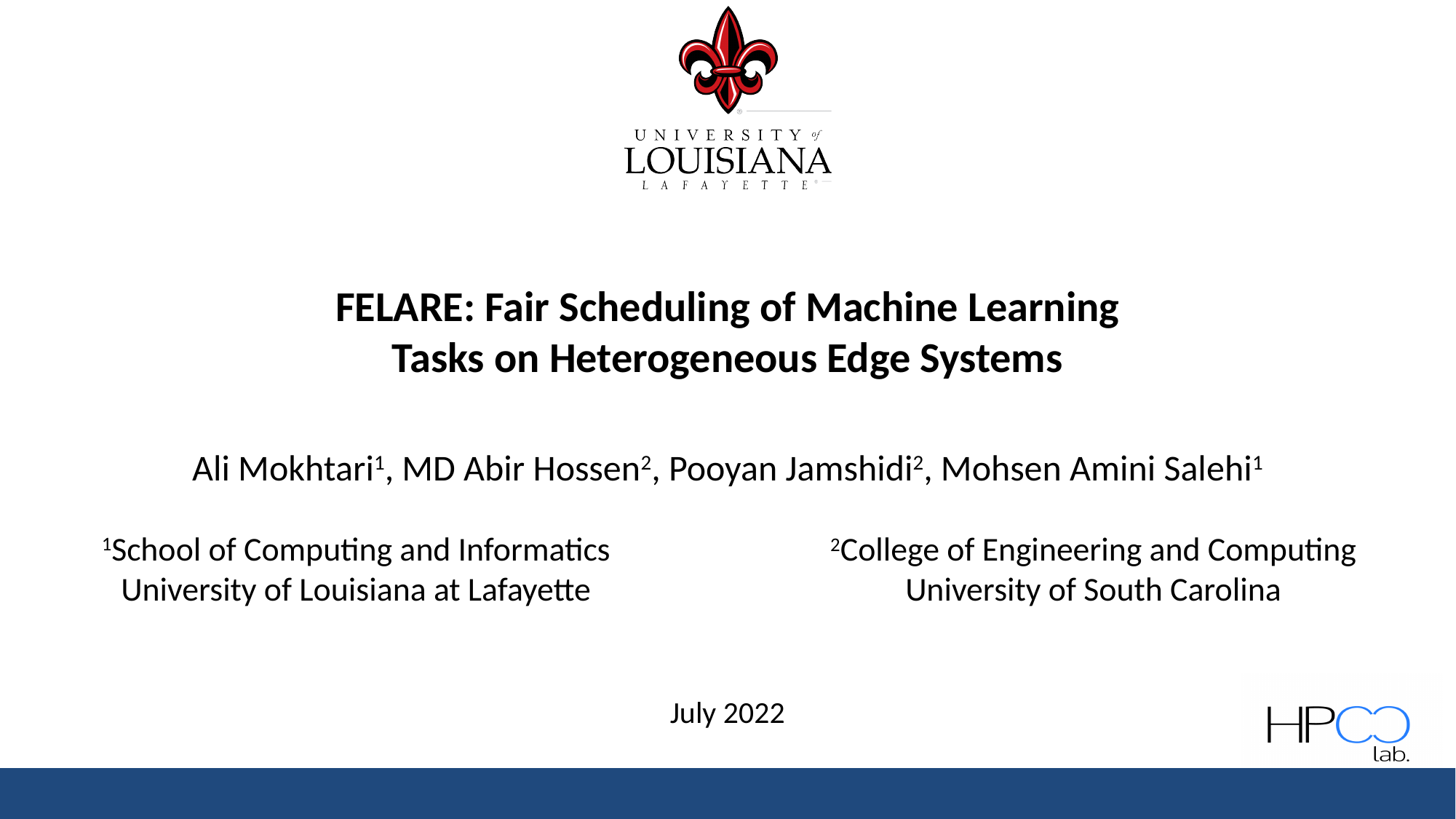

# FELARE: Fair Scheduling of Machine Learning Tasks on Heterogeneous Edge Systems
Ali Mokhtari1, MD Abir Hossen2, Pooyan Jamshidi2, Mohsen Amini Salehi1

July 2022